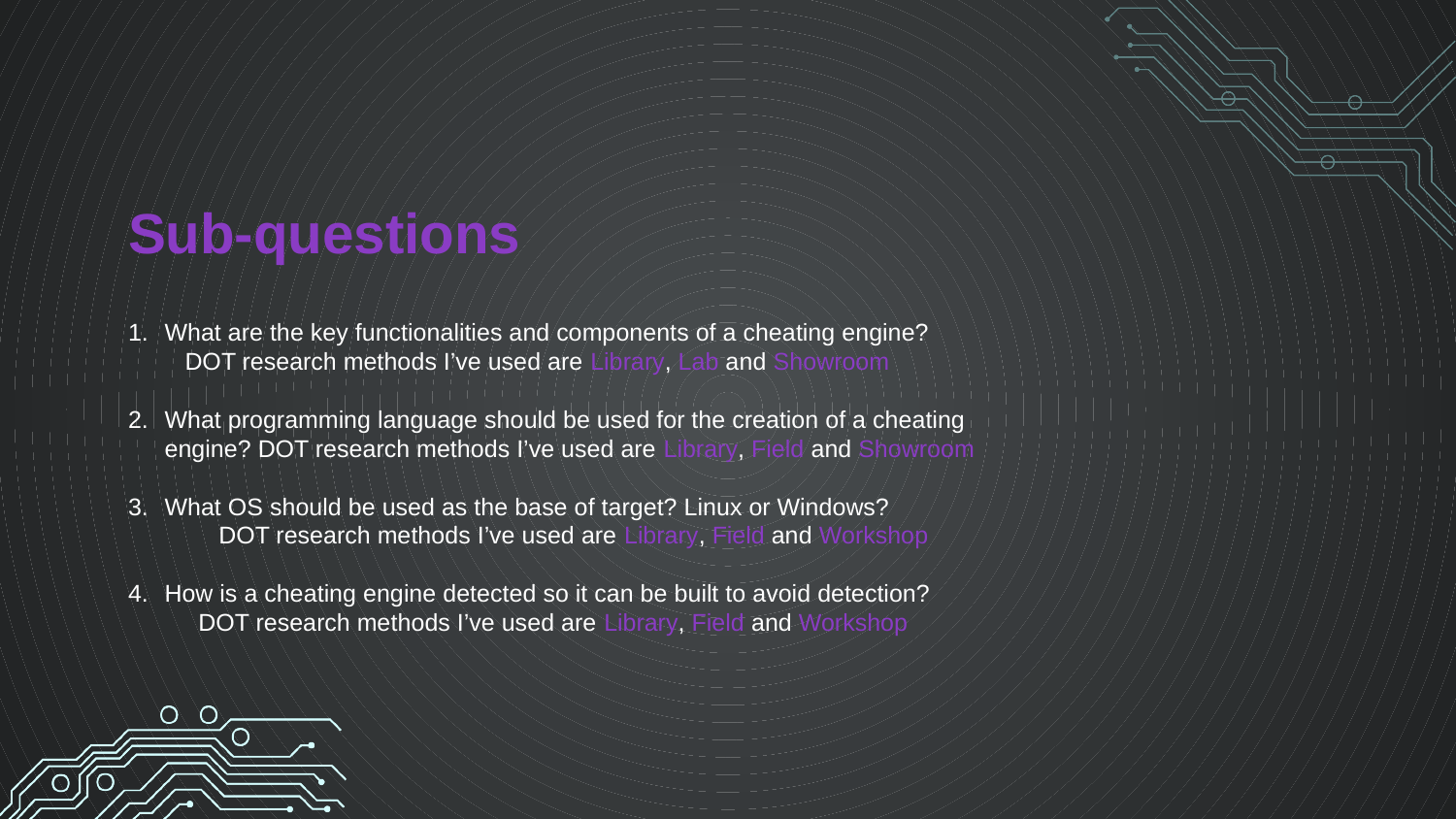

# Sub-questions
What are the key functionalities and components of a cheating engine?                DOT research methods I’ve used are Library, Lab and Showroom

What programming language should be used for the creation of a cheating engine? DOT research methods I’ve used are Library, Field and Showroom

What OS should be used as the base of target? Linux or Windows?                          DOT research methods I’ve used are Library, Field and Workshop

How is a cheating engine detected so it can be built to avoid detection?                 DOT research methods I’ve used are Library, Field and Workshop